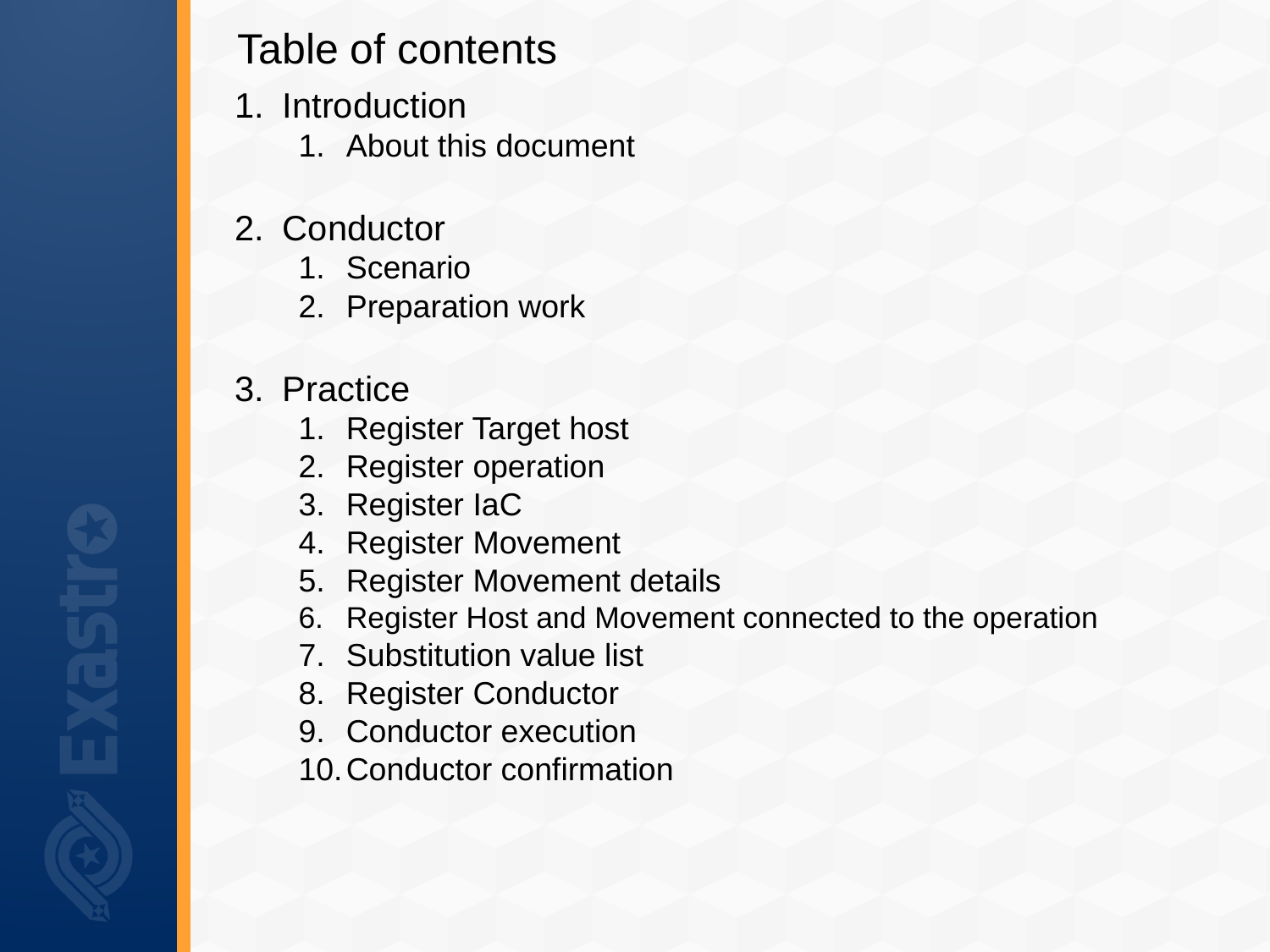

# Table of contents
Introduction
About this document

Conductor
Scenario
Preparation work

Practice
Register Target host
Register operation
Register IaC
Register Movement
Register Movement details
Register Host and Movement connected to the operation
Substitution value list
Register Conductor
Conductor execution
Conductor confirmation